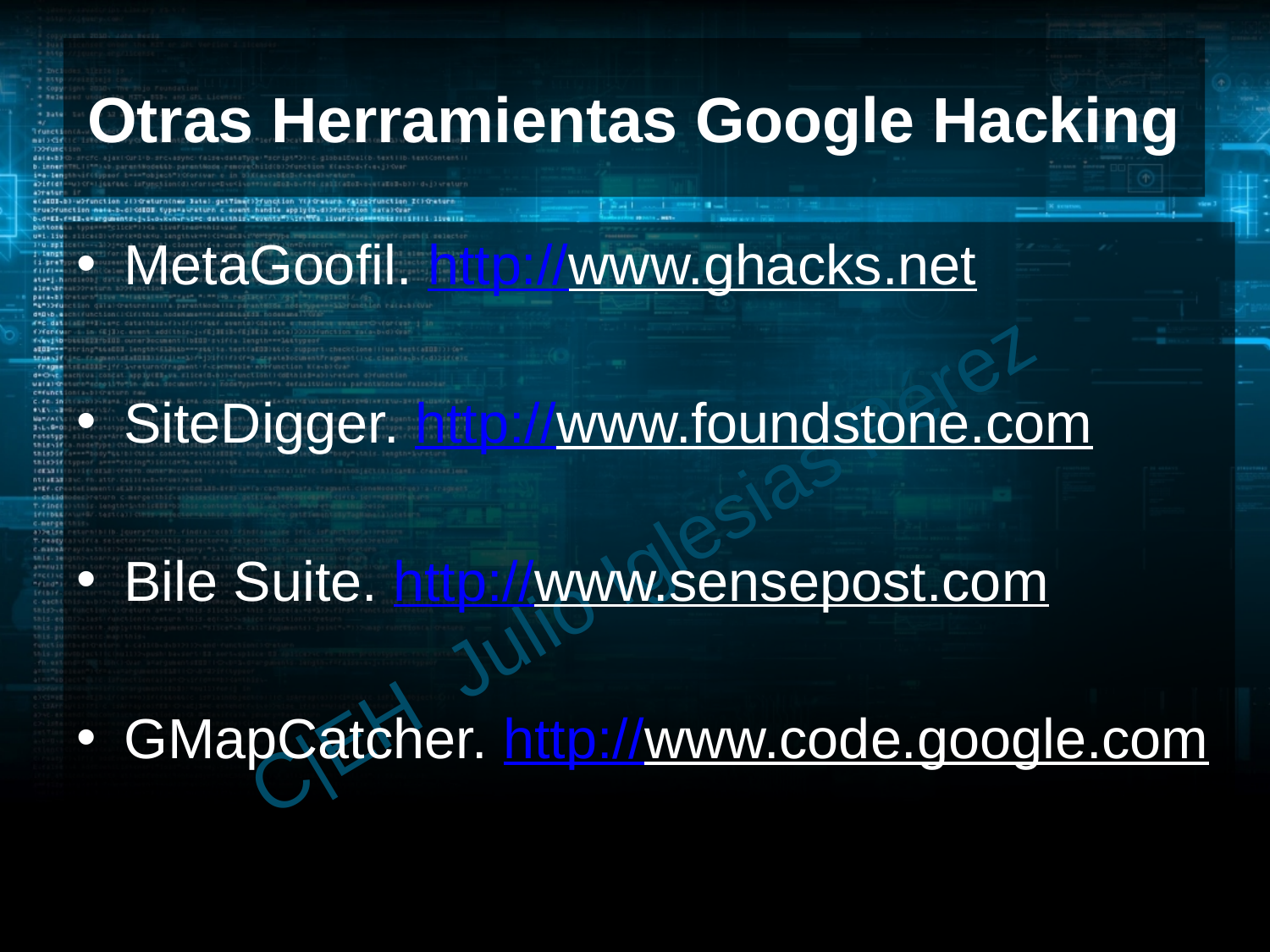

# Otras Herramientas Google Hacking
MetaGoofil. http://www.ghacks.net

SiteDigger. http://www.foundstone.com

Bile Suite. http://www.sensepost.com

GMapCatcher. http://www.code.google.com
C|EH  Julio Iglesias Pérez